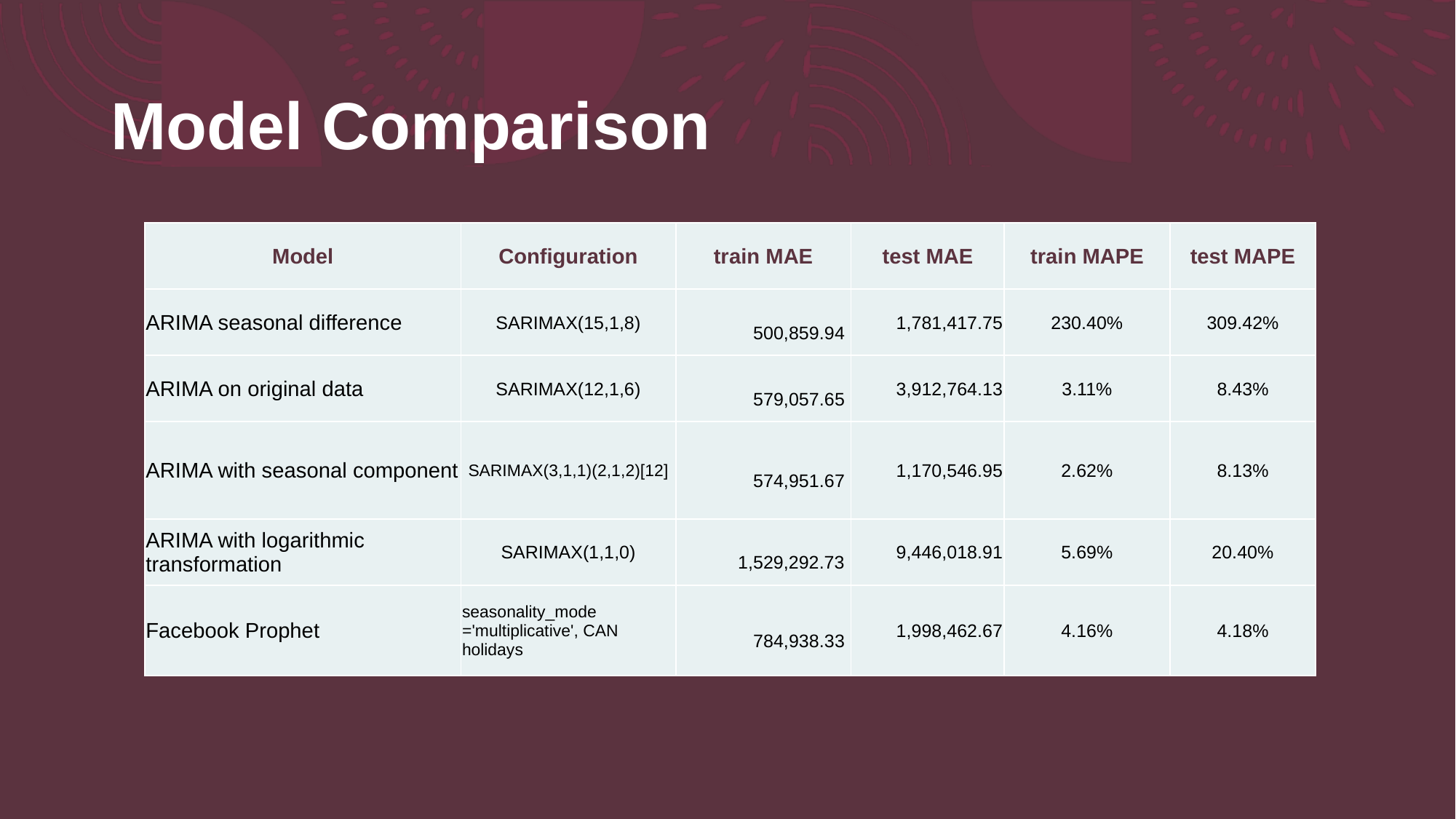

# Model Comparison
| Model | Configuration | train MAE | test MAE | train MAPE | test MAPE |
| --- | --- | --- | --- | --- | --- |
| ARIMA seasonal difference | SARIMAX(15,1,8) | 500,859.94 | 1,781,417.75 | 230.40% | 309.42% |
| ARIMA on original data | SARIMAX(12,1,6) | 579,057.65 | 3,912,764.13 | 3.11% | 8.43% |
| ARIMA with seasonal component | SARIMAX(3,1,1)(2,1,2)[12] | 574,951.67 | 1,170,546.95 | 2.62% | 8.13% |
| ARIMA with logarithmic transformation | SARIMAX(1,1,0) | 1,529,292.73 | 9,446,018.91 | 5.69% | 20.40% |
| Facebook Prophet | seasonality\_mode ='multiplicative', CAN holidays | 784,938.33 | 1,998,462.67 | 4.16% | 4.18% |